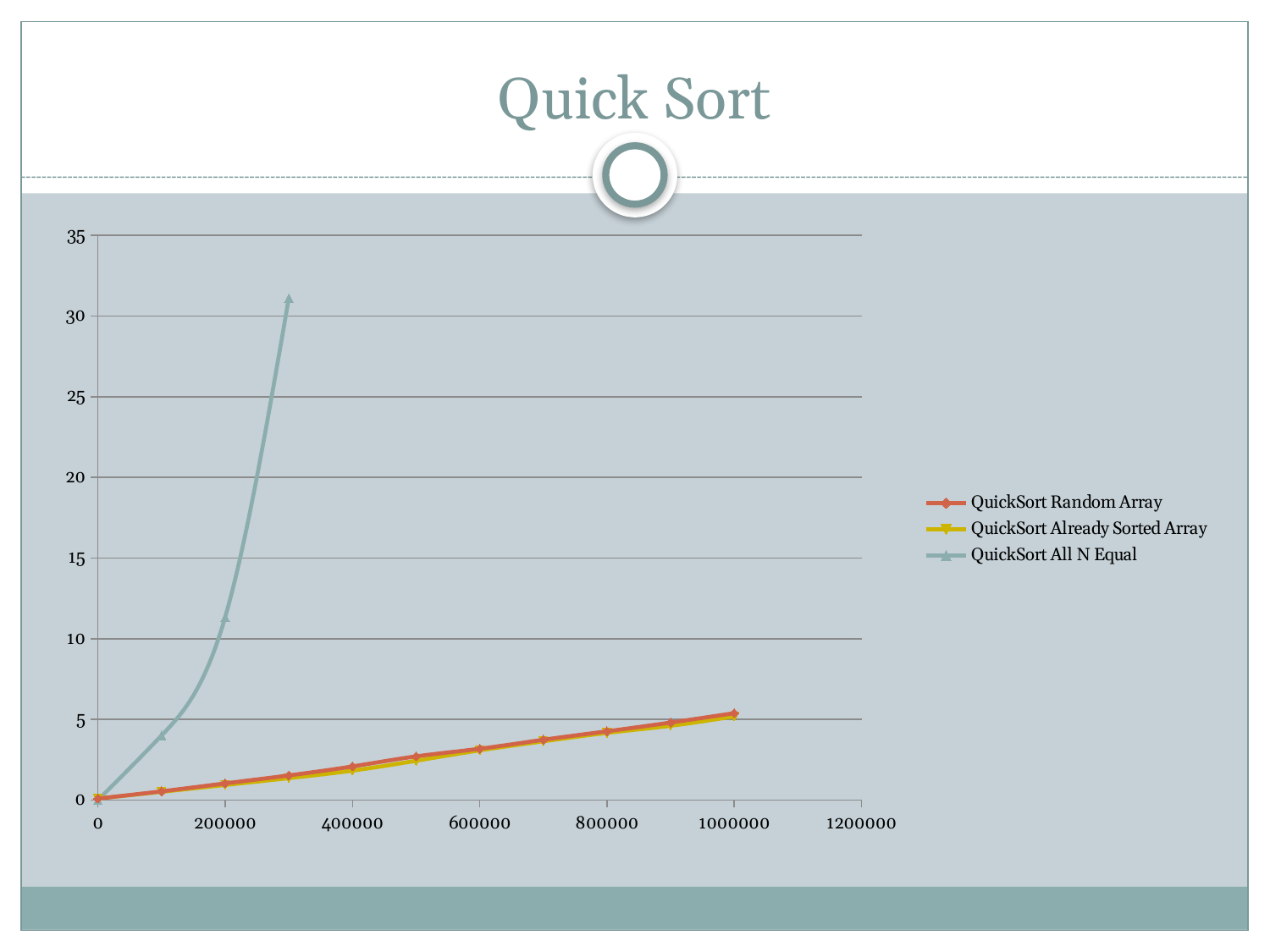

# Quick Sort

### Chart

| Category | QuickSort Random Array | QuickSort Already Sorted Array | QuickSort All N Equal |
|---|---|---|---|